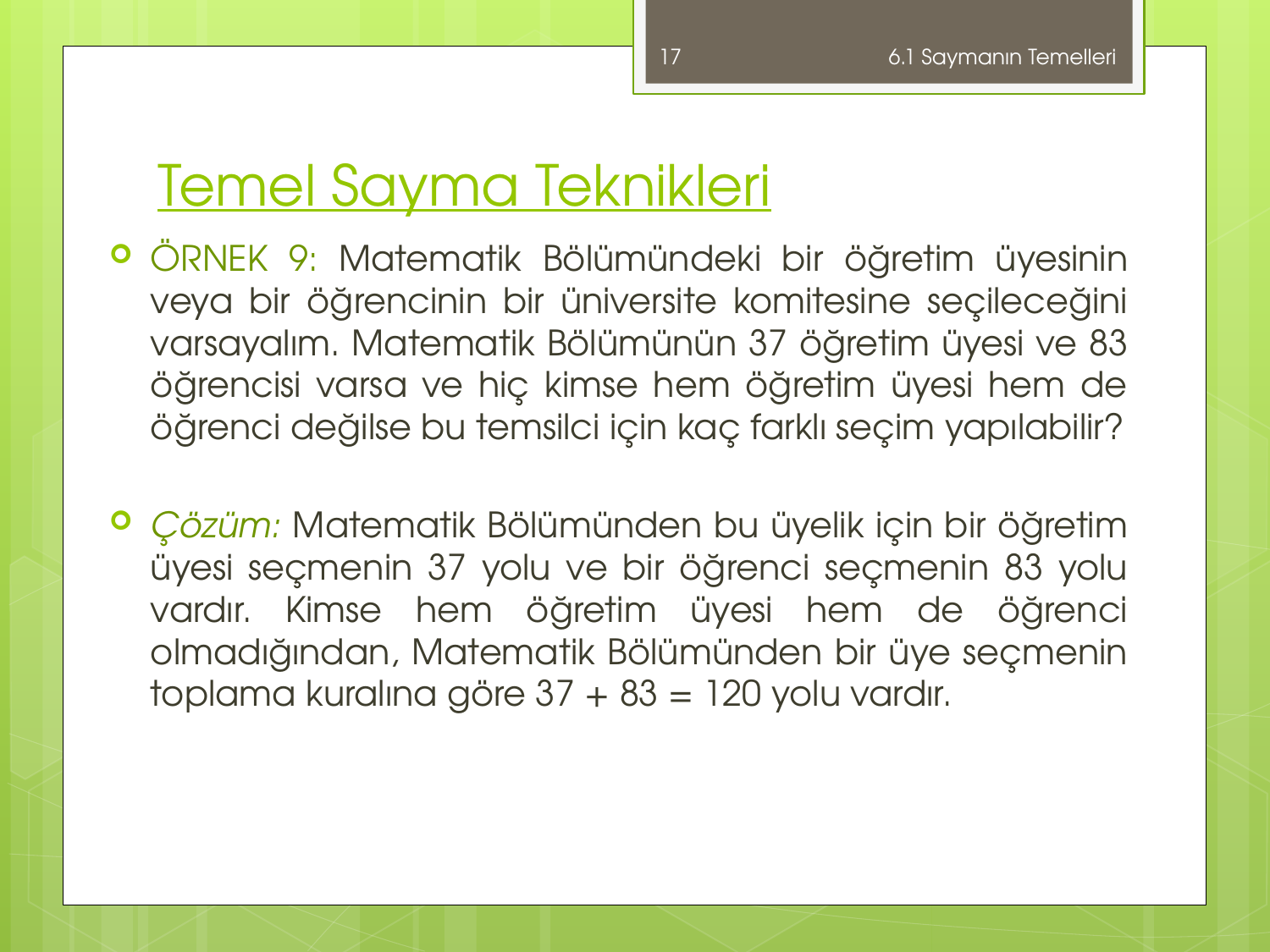

17
6.1 Saymanın Temelleri
# Temel Sayma Teknikleri
ÖRNEK 9: Matematik Bölümündeki bir öğretim üyesinin veya bir öğrencinin bir üniversite komitesine seçileceğini varsayalım. Matematik Bölümünün 37 öğretim üyesi ve 83 öğrencisi varsa ve hiç kimse hem öğretim üyesi hem de öğrenci değilse bu temsilci için kaç farklı seçim yapılabilir?

Çözüm: Matematik Bölümünden bu üyelik için bir öğretim üyesi seçmenin 37 yolu ve bir öğrenci seçmenin 83 yolu vardır. Kimse hem öğretim üyesi hem de öğrenci olmadığından, Matematik Bölümünden bir üye seçmenin toplama kuralına göre 37 + 83 = 120 yolu vardır.